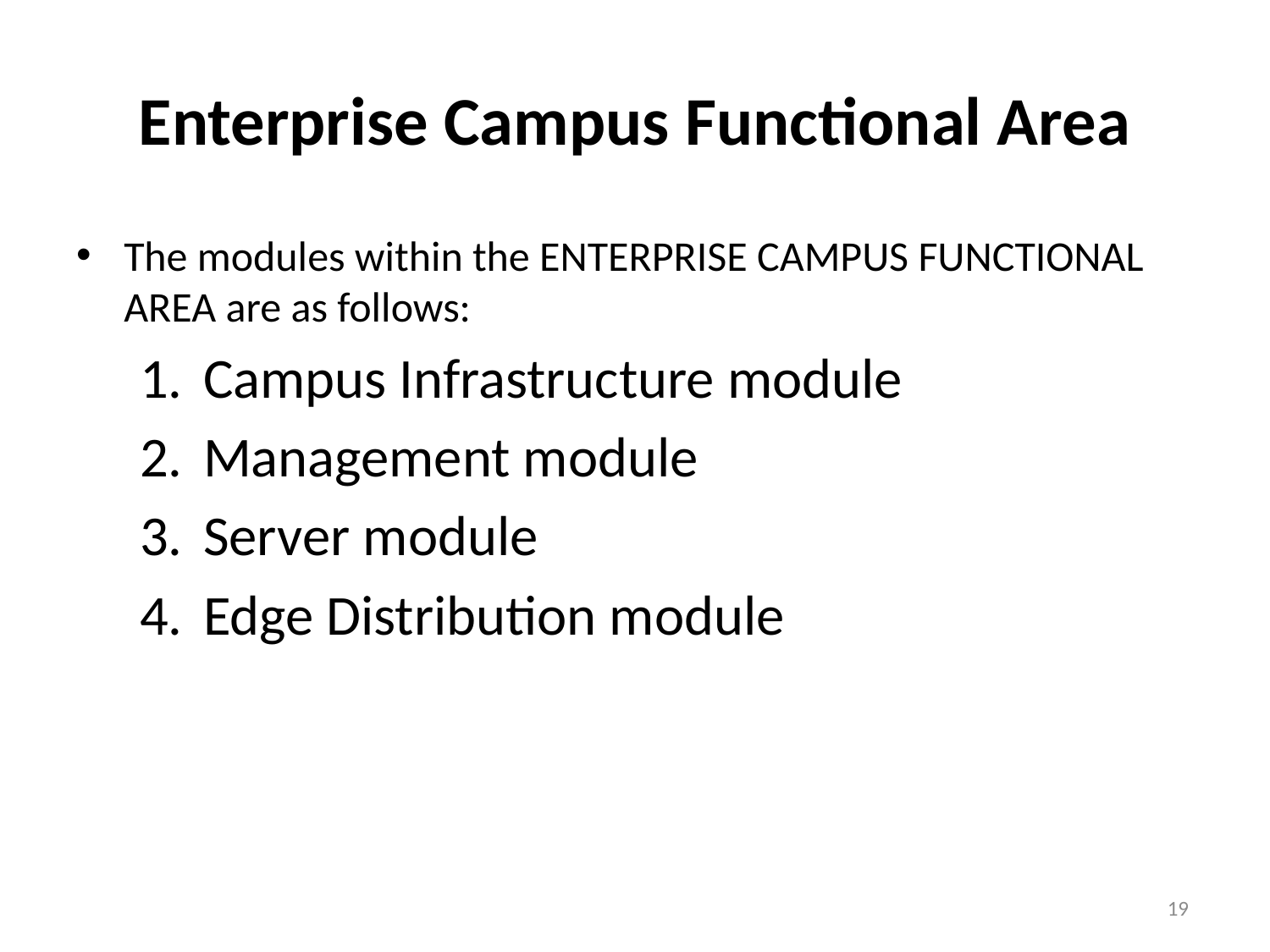

# Enterprise Campus Functional Area
The modules within the ENTERPRISE CAMPUS FUNCTIONAL AREA are as follows:
Campus Infrastructure module
Management module
Server module
Edge Distribution module

19